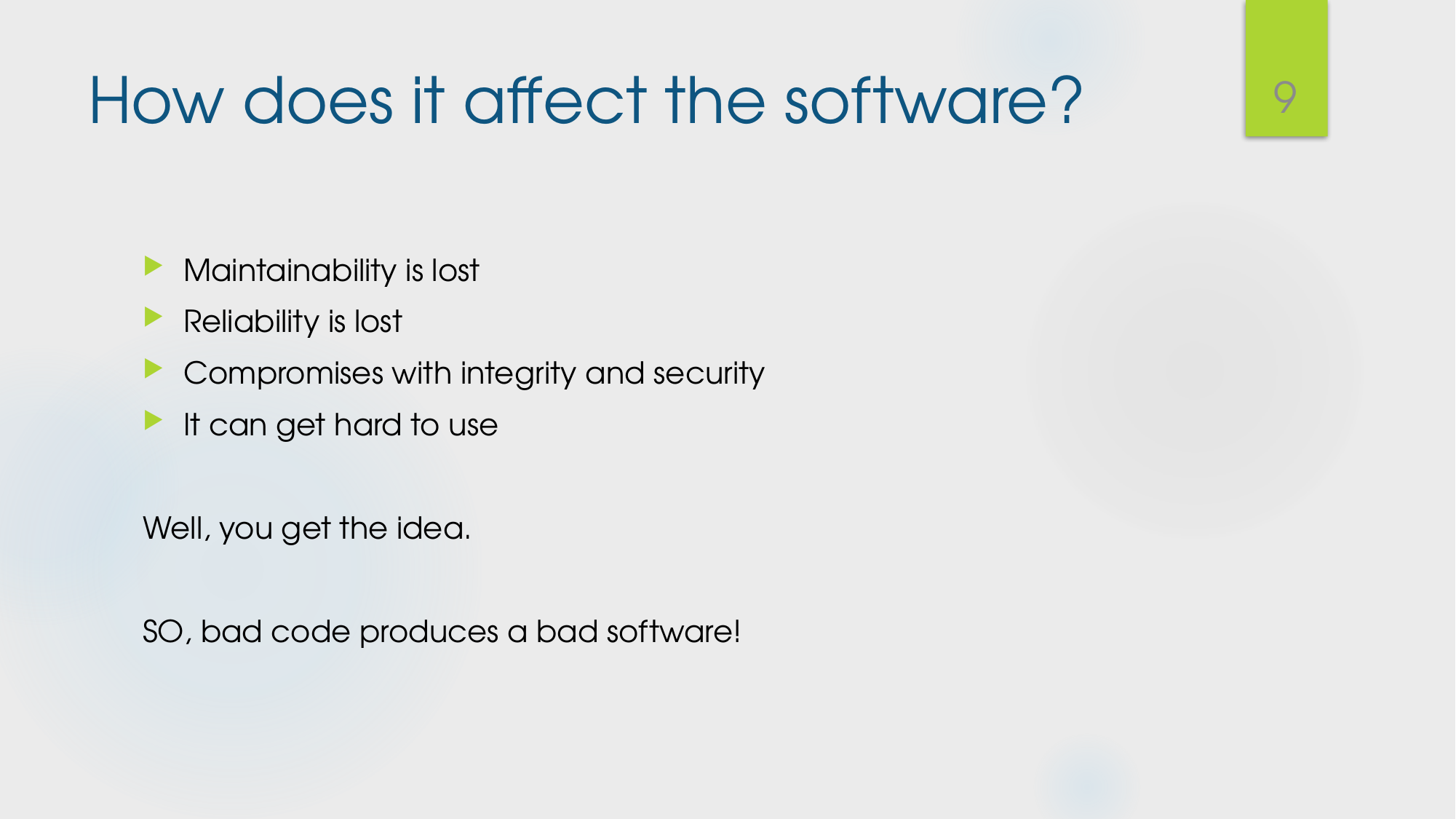

9
# How does it affect the software?
Maintainability is lost
Reliability is lost
Compromises with integrity and security
It can get hard to use

Well, you get the idea.

SO, bad code produces a bad software!